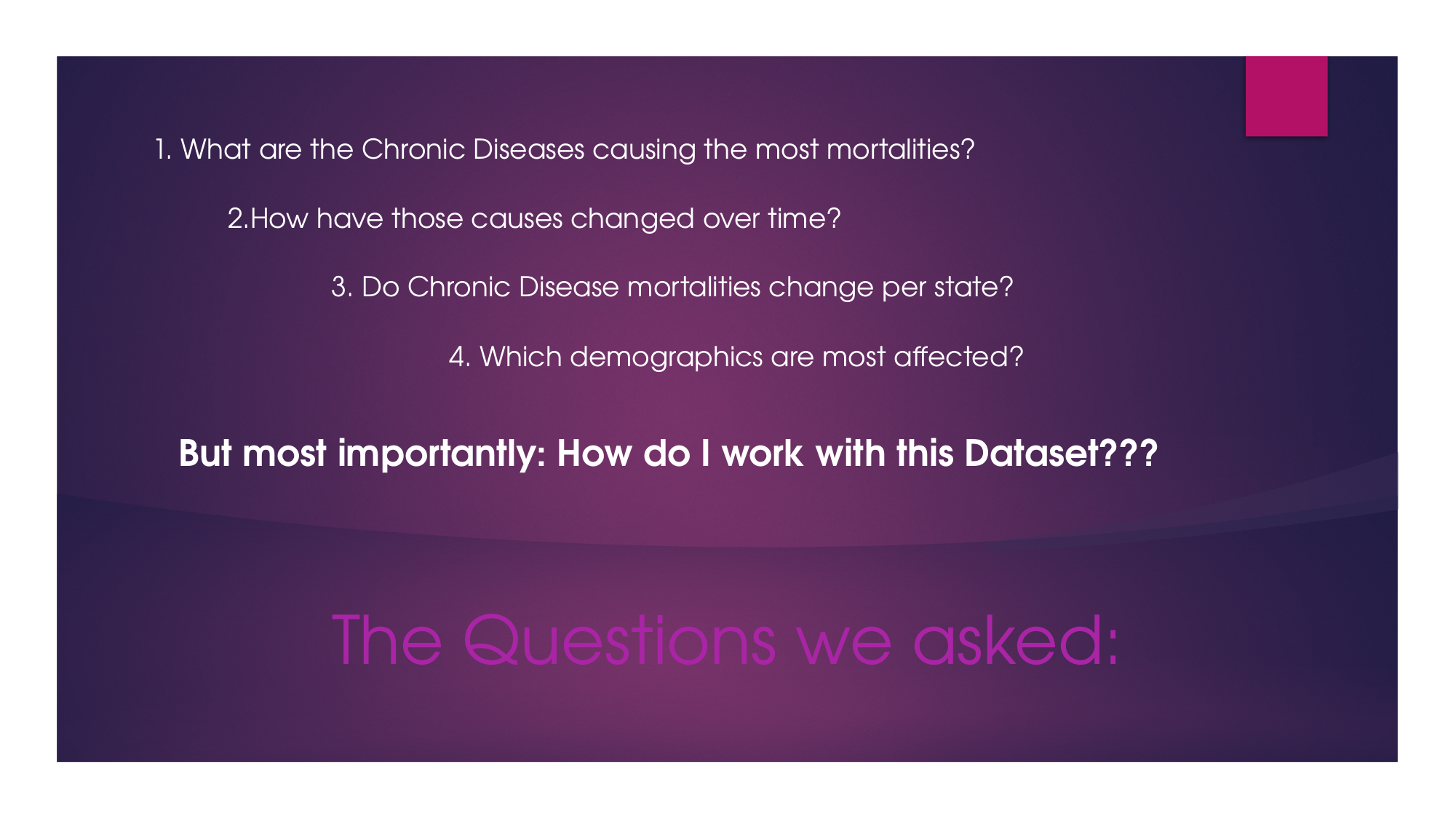

1. What are the Chronic Diseases causing the most mortalities?
2.How have those causes changed over time?
3. Do Chronic Disease mortalities change per state?
4. Which demographics are most affected?
But most importantly: How do I work with this Dataset???

The Questions we asked: